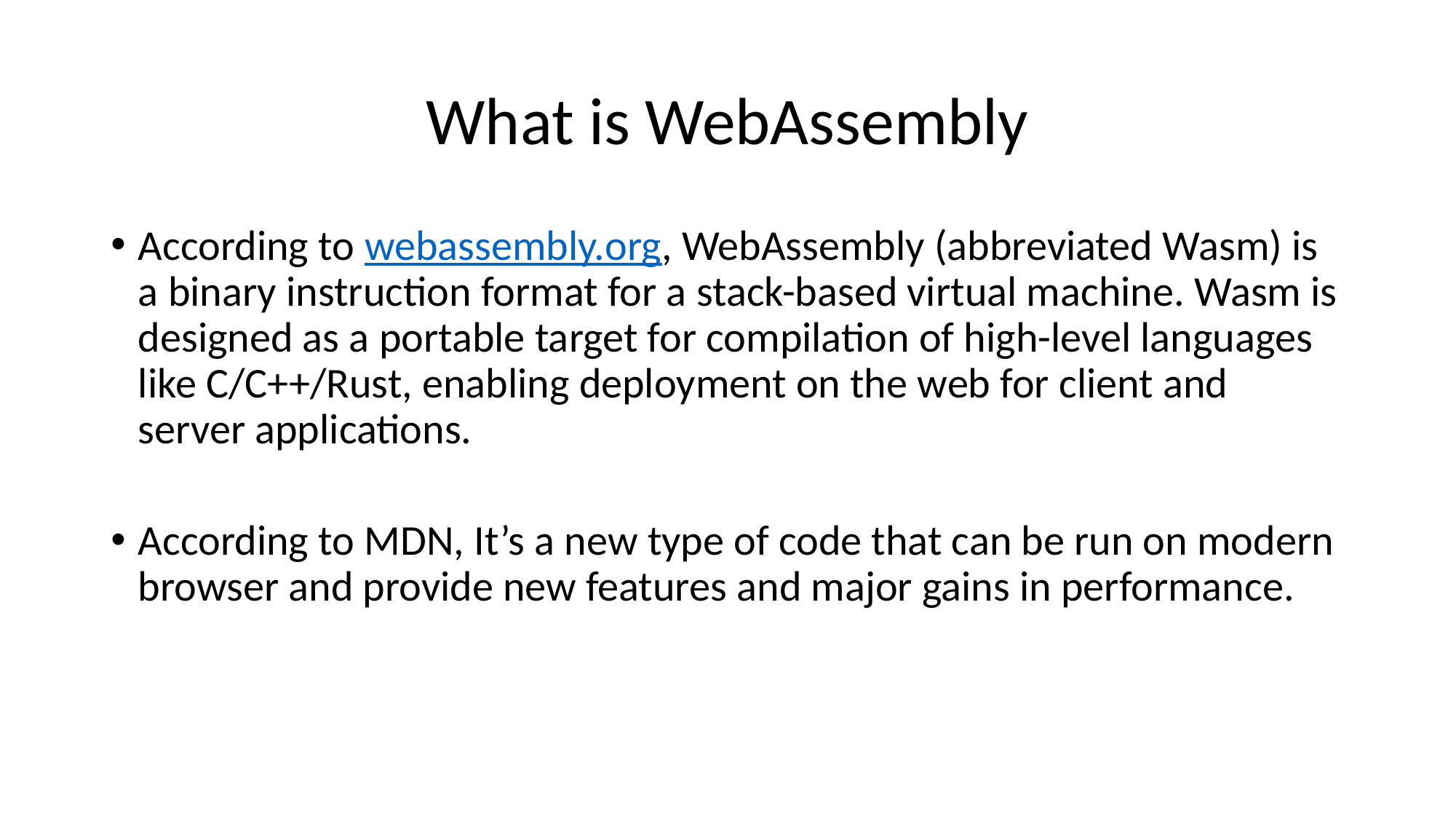

# What is WebAssembly
According to webassembly.org, WebAssembly (abbreviated Wasm) is a binary instruction format for a stack-based virtual machine. Wasm is designed as a portable target for compilation of high-level languages like C/C++/Rust, enabling deployment on the web for client and server applications.
According to MDN, It’s a new type of code that can be run on modern browser and provide new features and major gains in performance.